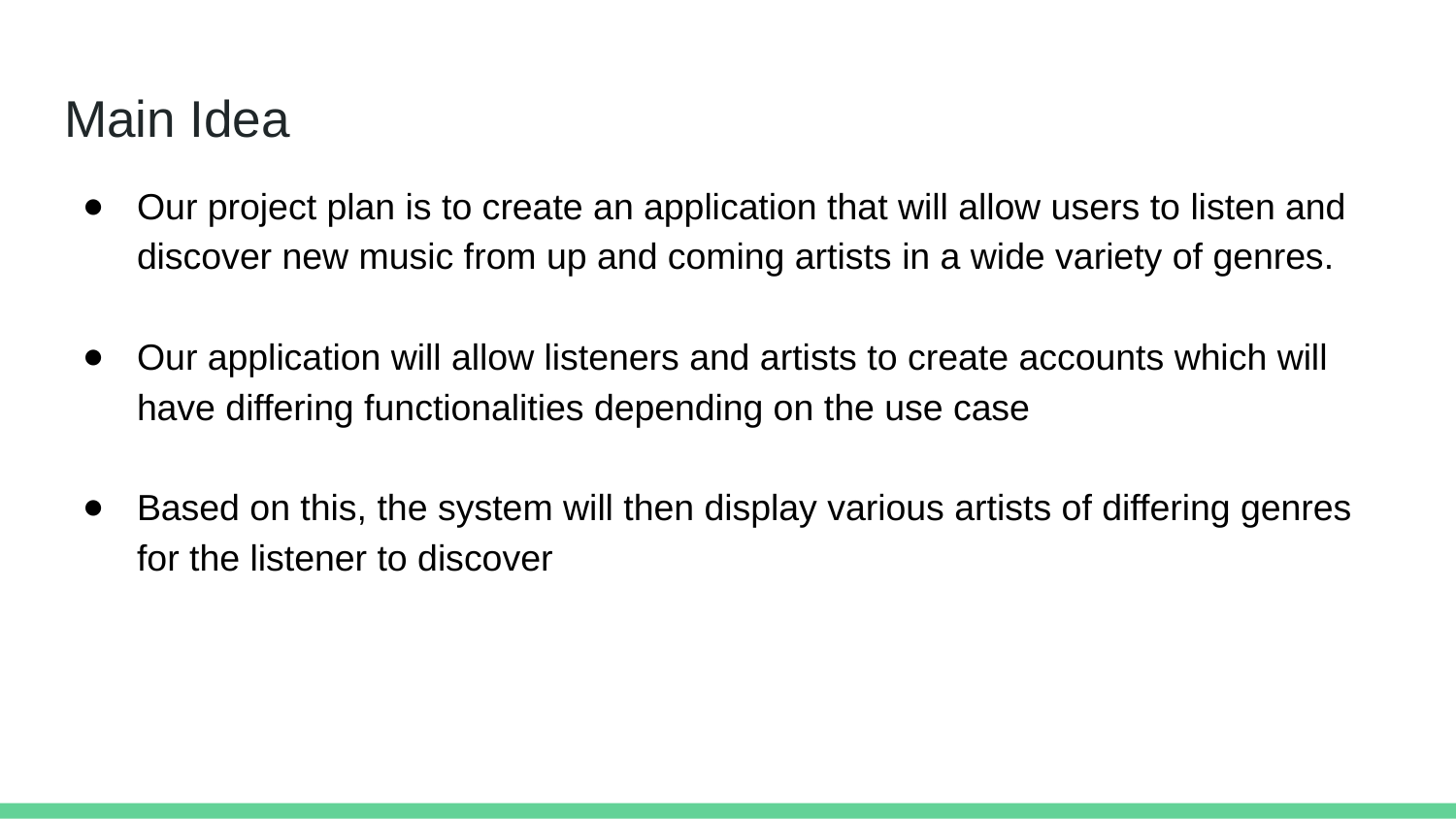

# Main Idea
Our project plan is to create an application that will allow users to listen and discover new music from up and coming artists in a wide variety of genres.

Our application will allow listeners and artists to create accounts which will have differing functionalities depending on the use case

Based on this, the system will then display various artists of differing genres for the listener to discover